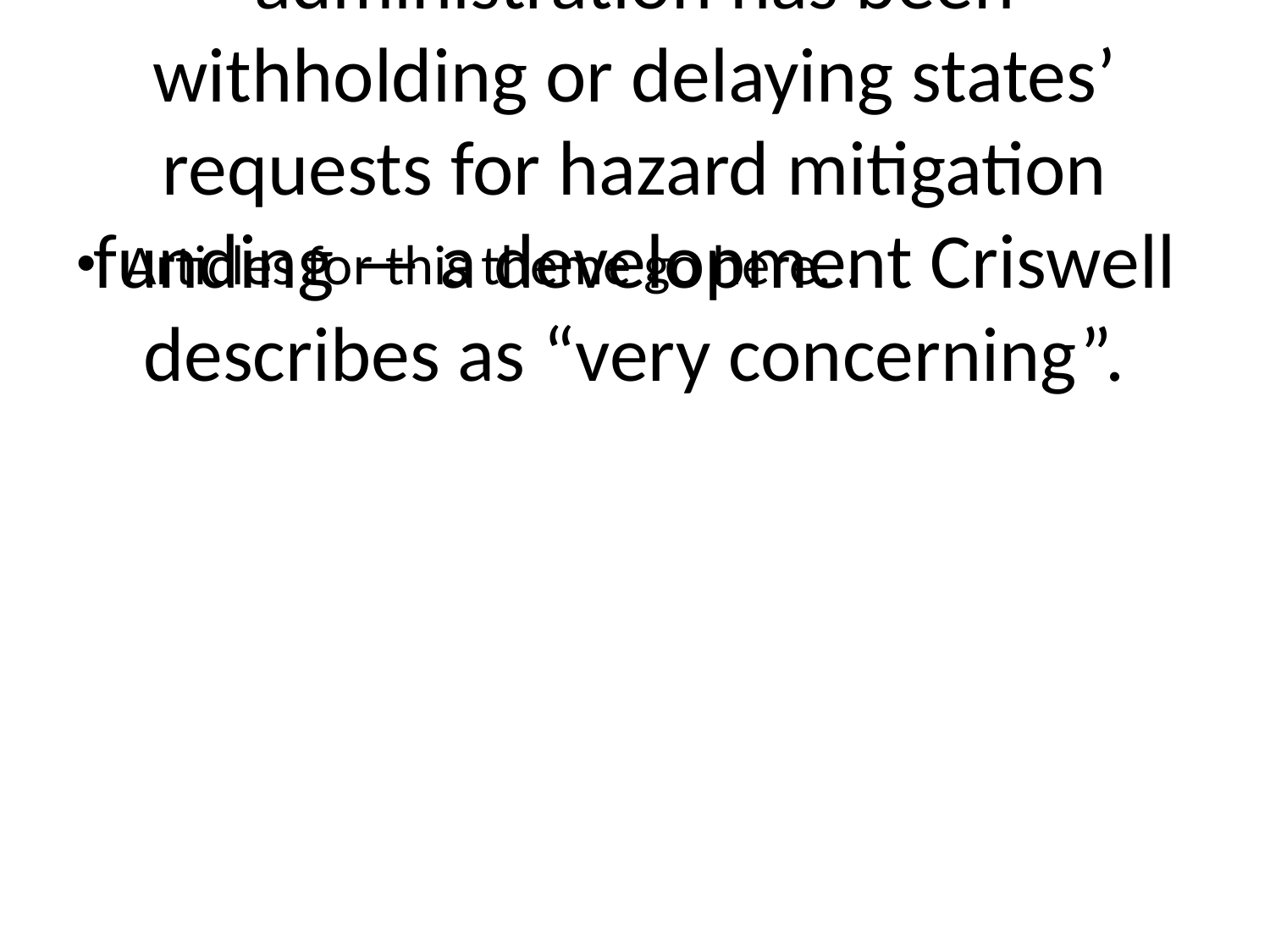

# But in recent months, the Trump administration has been withholding or delaying states’ requests for hazard mitigation funding — a development Criswell describes as “very concerning”.
Articles for this theme go here...